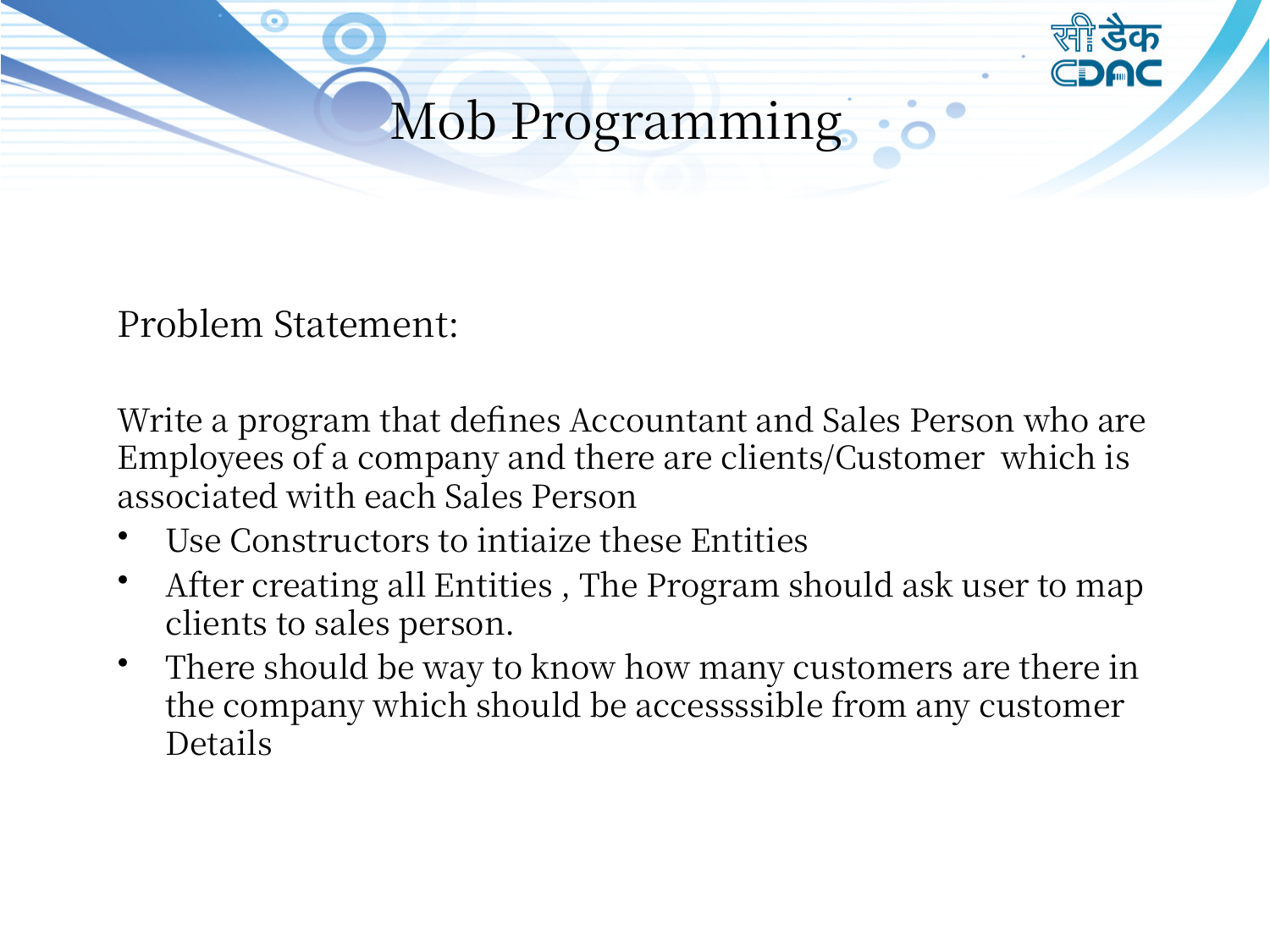

# Mob Programming

Problem Statement:

Write a program that defines Accountant and Sales Person who are Employees of a company and there are clients/Customer  which is  associated with each Sales Person
Use Constructors to intiaize these Entities
After creating all Entities , The Program should ask user to map clients to sales person.
There should be way to know how many customers are there in the company which should be accessssible from any customer Details